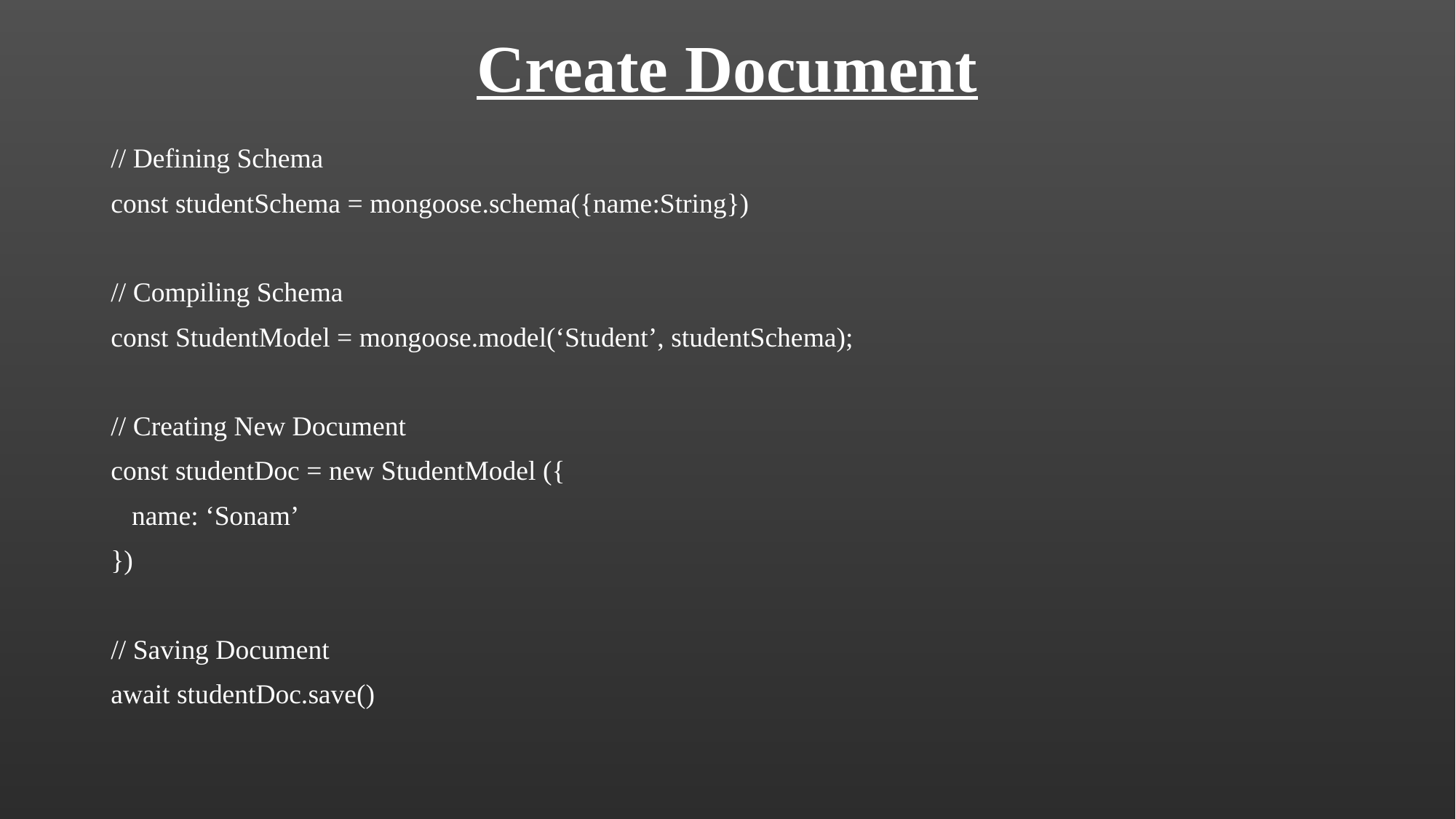

# Create Document
// Defining Schema
const studentSchema = mongoose.schema({name:String})

// Compiling Schema
const StudentModel = mongoose.model(‘Student’, studentSchema);

// Creating New Document
const studentDoc = new StudentModel ({
   name: ‘Sonam’
})

// Saving Document
await studentDoc.save()